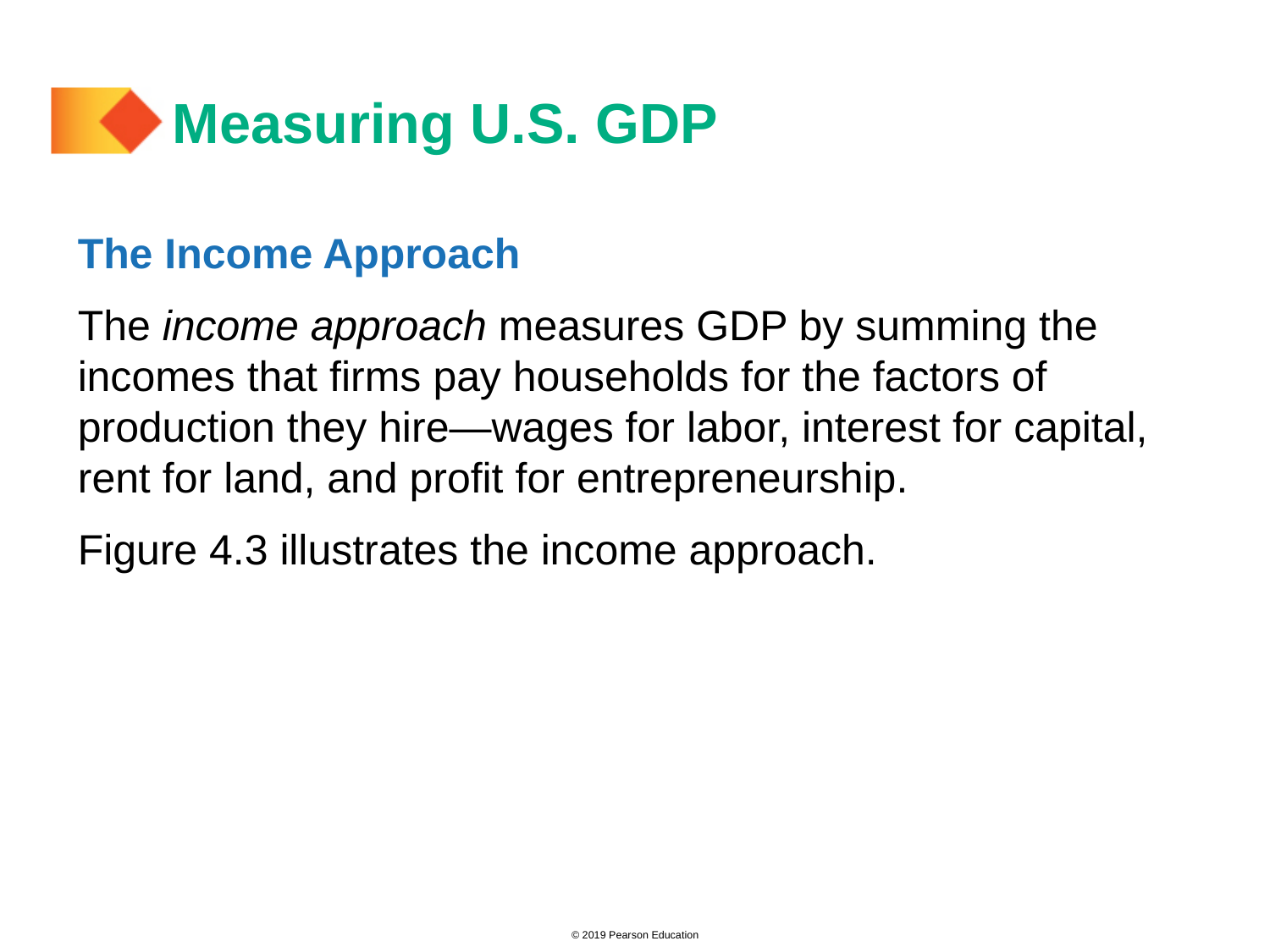

# Measuring U.S. GDP
The Income Approach
The income approach measures GDP by summing the incomes that firms pay households for the factors of production they hire—wages for labor, interest for capital, rent for land, and profit for entrepreneurship.
Figure 4.3 illustrates the income approach.